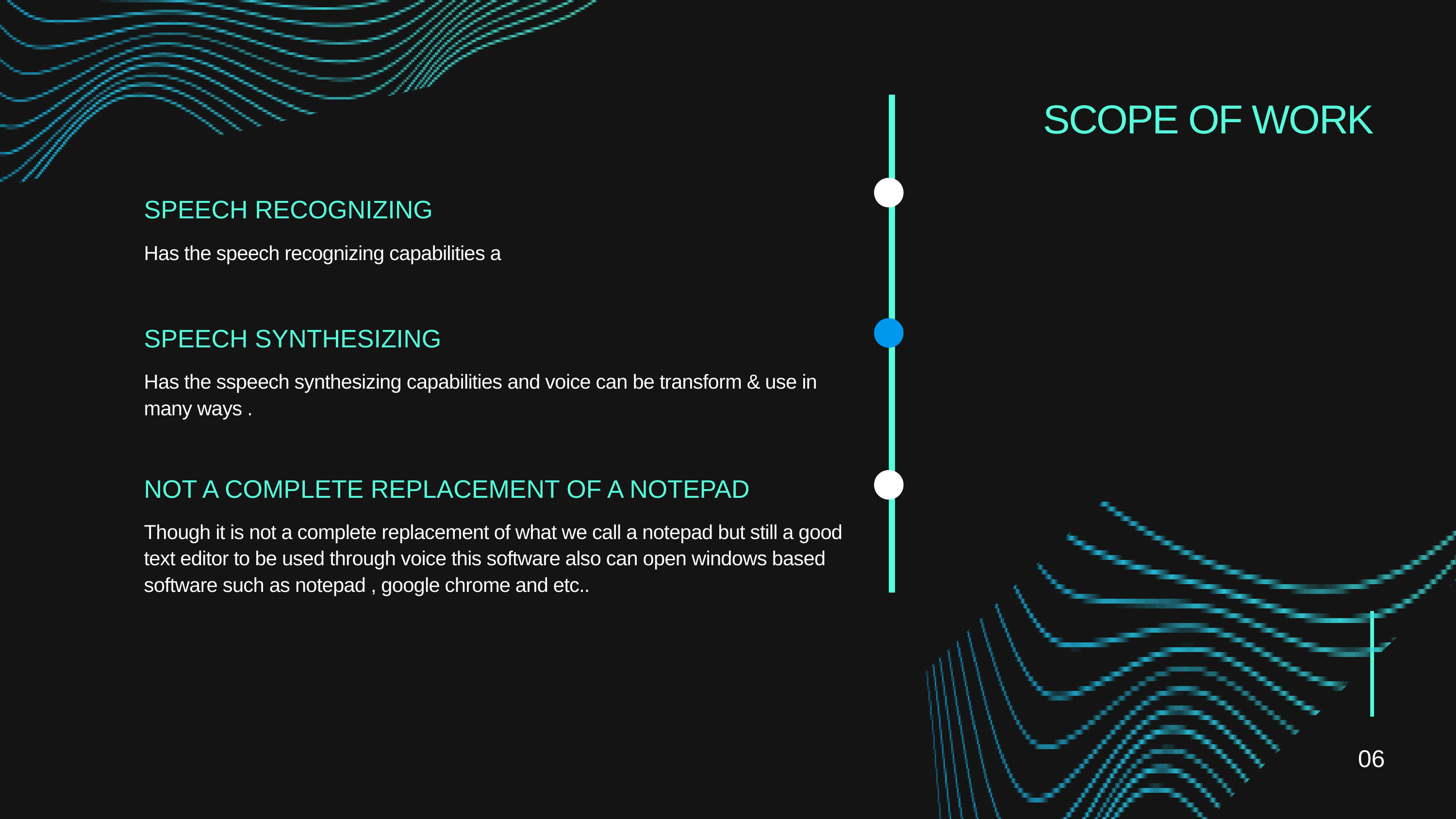

SCOPE OF WORK

SPEECH RECOGNIZING
Has the speech recognizing capabilities a

SPEECH SYNTHESIZING
Has the sspeech synthesizing capabilities and voice can be transform & use in many ways .
NOT A COMPLETE REPLACEMENT OF A NOTEPAD
Though it is not a complete replacement of what we call a notepad but still a good text editor to be used through voice this software also can open windows based software such as notepad , google chrome and etc..

06